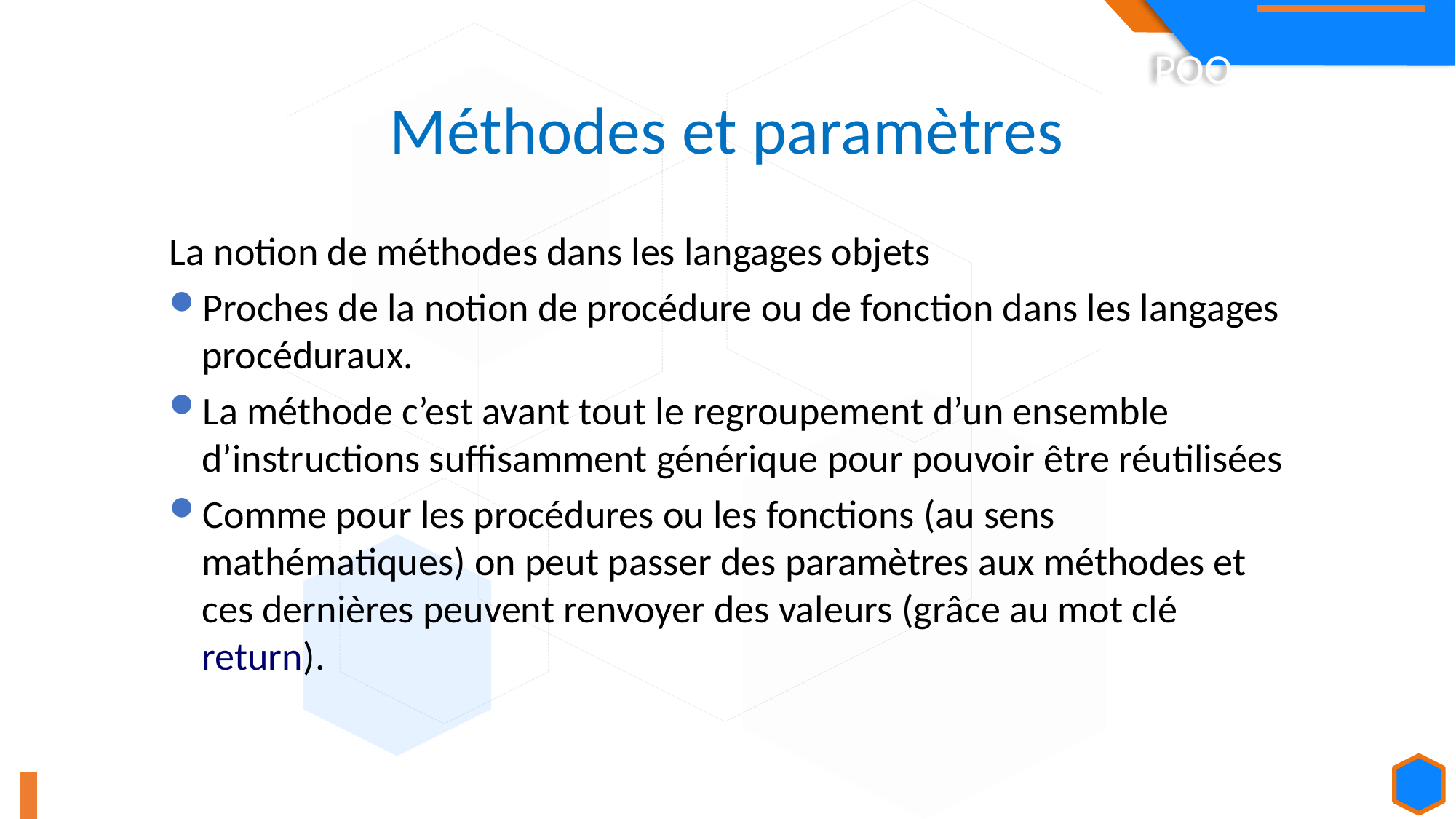

Méthodes et paramètres
La notion de méthodes dans les langages objets
Proches de la notion de procédure ou de fonction dans les langages procéduraux.
La méthode c’est avant tout le regroupement d’un ensemble d’instructions suffisamment générique pour pouvoir être réutilisées
Comme pour les procédures ou les fonctions (au sens mathématiques) on peut passer des paramètres aux méthodes et ces dernières peuvent renvoyer des valeurs (grâce au mot clé return).